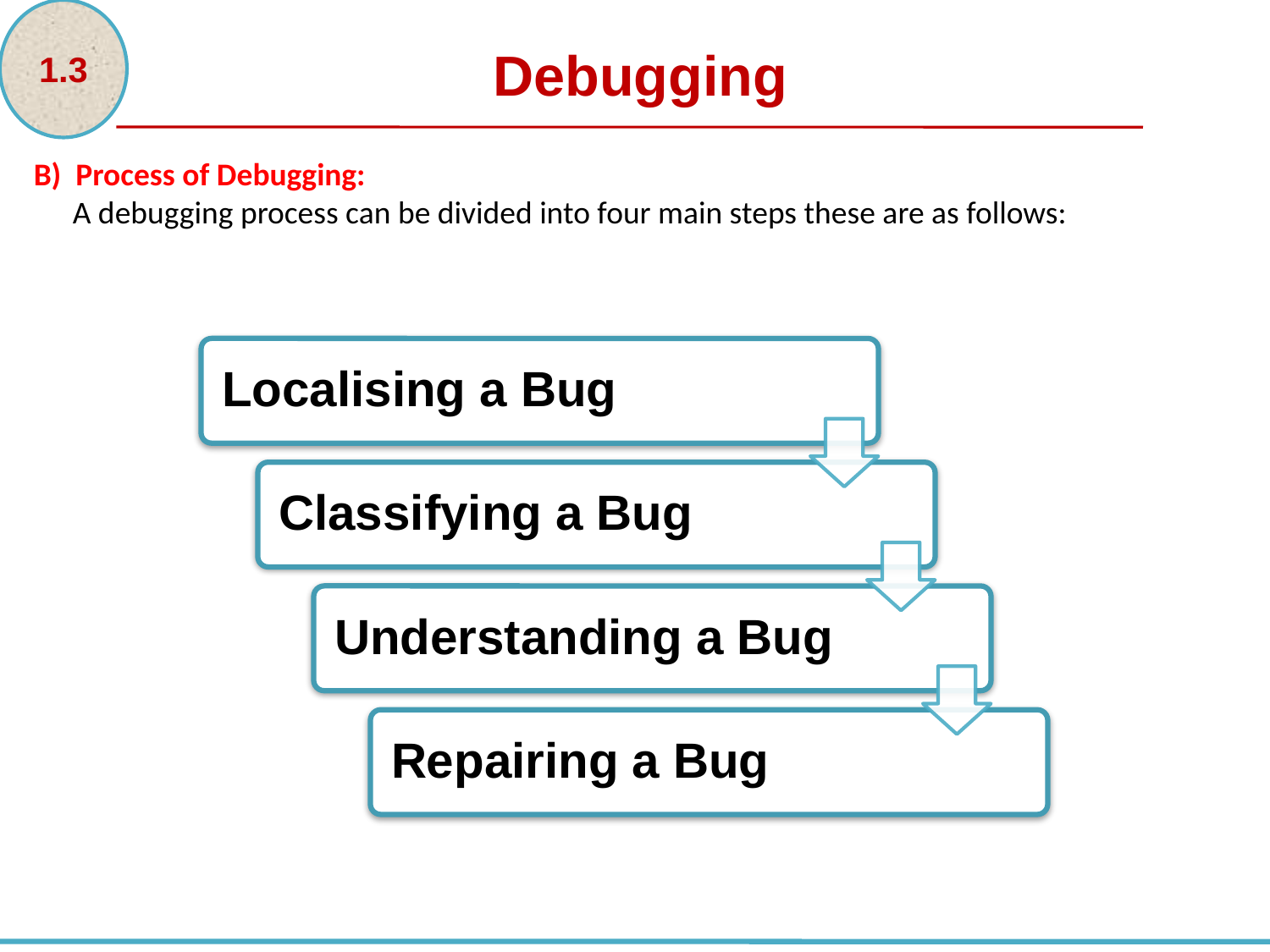

1.3
Debugging
B)  Process of Debugging:
A debugging process can be divided into four main steps these are as follows:

Localising a Bug
Classifying a Bug
Understanding a Bug
Repairing a Bug